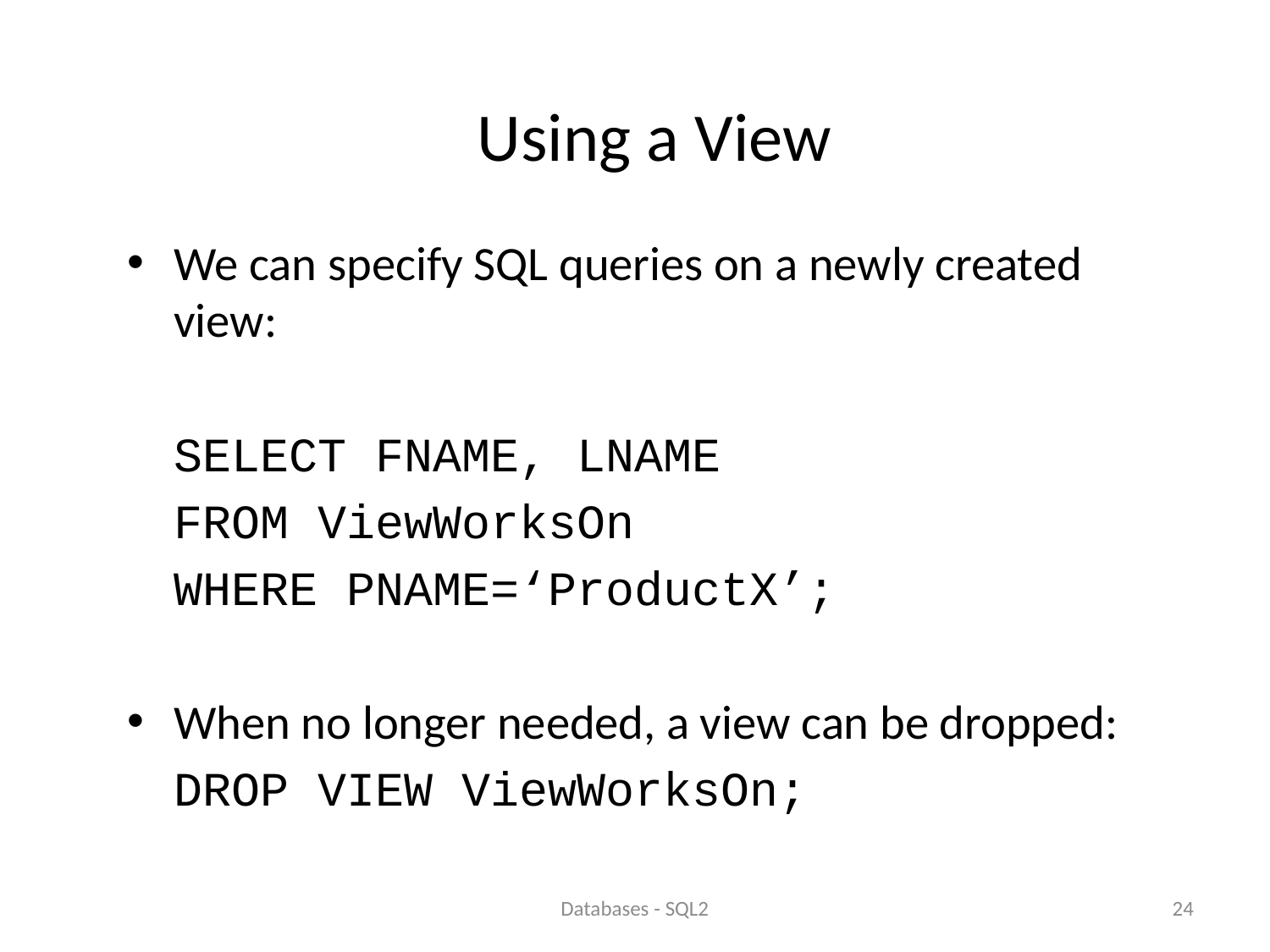

# Using a View
We can specify SQL queries on a newly created view:

	SELECT FNAME, LNAME
	FROM ViewWorksOn
	WHERE PNAME=‘ProductX’;

When no longer needed, a view can be dropped:
	DROP VIEW ViewWorksOn;

Databases - SQL2
24